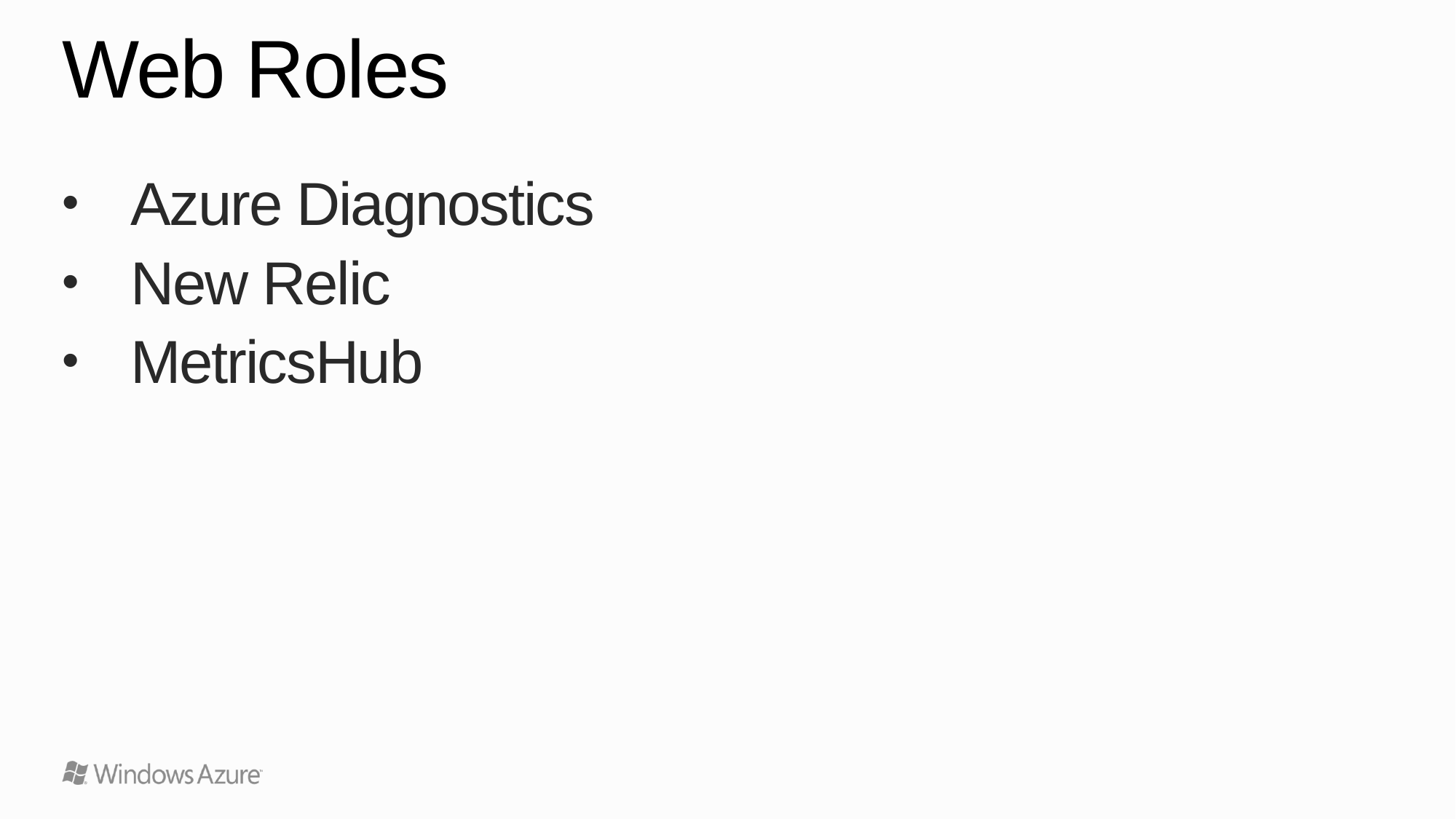

# Web Roles
Azure Diagnostics
New Relic
MetricsHub